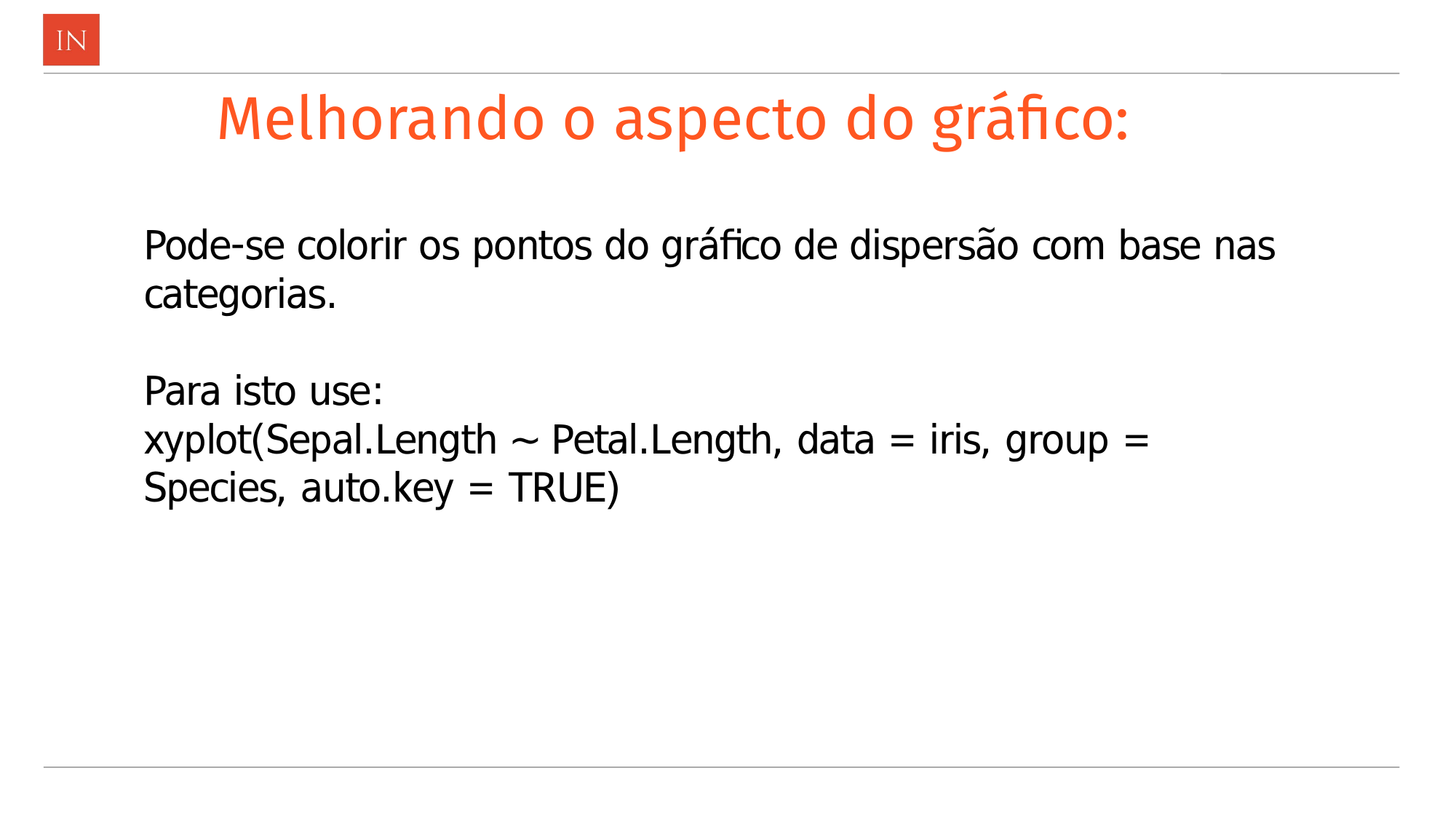

# Melhorando o aspecto do gráfico:
Pode-se colorir os pontos do gráfico de dispersão com base nas categorias.

Para isto use:
xyplot(Sepal.Length ~ Petal.Length, data = iris, group = Species, auto.key = TRUE)